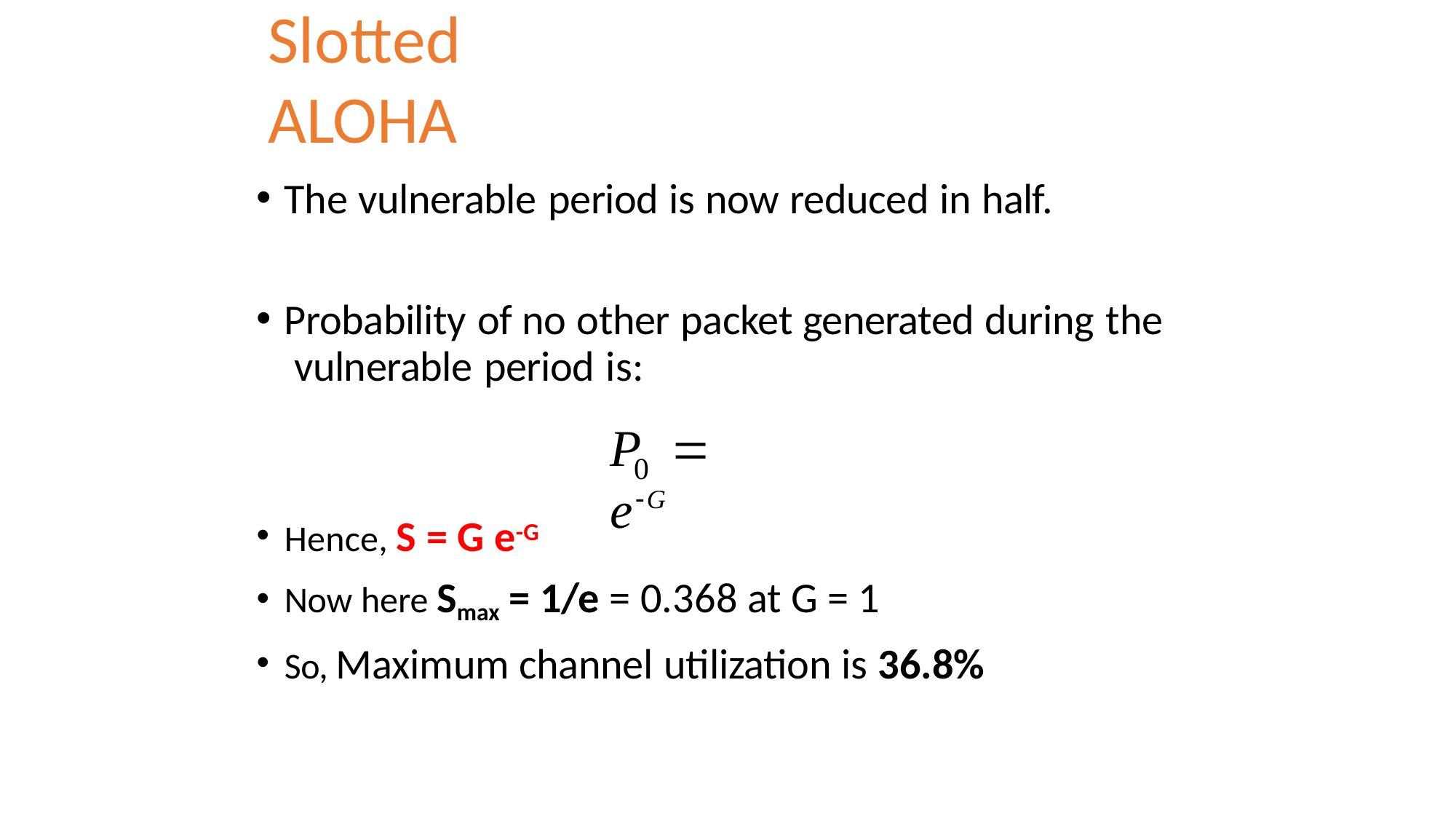

# Slotted ALOHA
The vulnerable period is now reduced in half.

Probability of no other packet generated during the  vulnerable period is:
P	= e−G
0
Hence, S = G e-G
Now here Smax = 1/e = 0.368 at G = 1
So, Maximum channel utilization is 36.8%